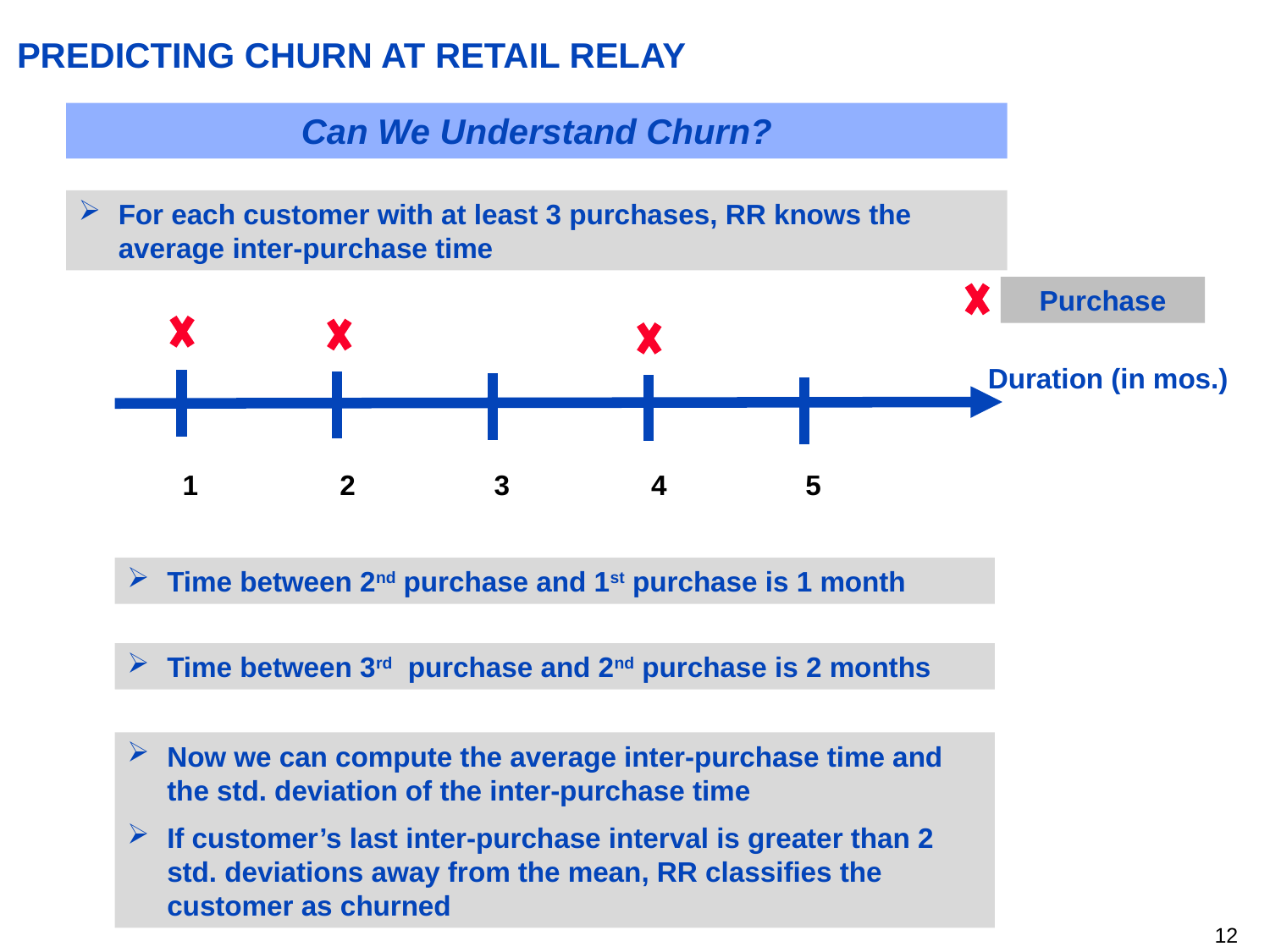

# PREDICTING CHURN AT RETAIL RELAY
Can We Understand Churn?
For each customer with at least 3 purchases, RR knows the average inter-purchase time

Purchase

Duration (in mos.)
2
4
5
1
3
Time between 2nd purchase and 1st purchase is 1 month
Time between 3rd  purchase and 2nd purchase is 2 months
Now we can compute the average inter-purchase time and the std. deviation of the inter-purchase time
If customer’s last inter-purchase interval is greater than 2 std. deviations away from the mean, RR classifies the customer as churned
12